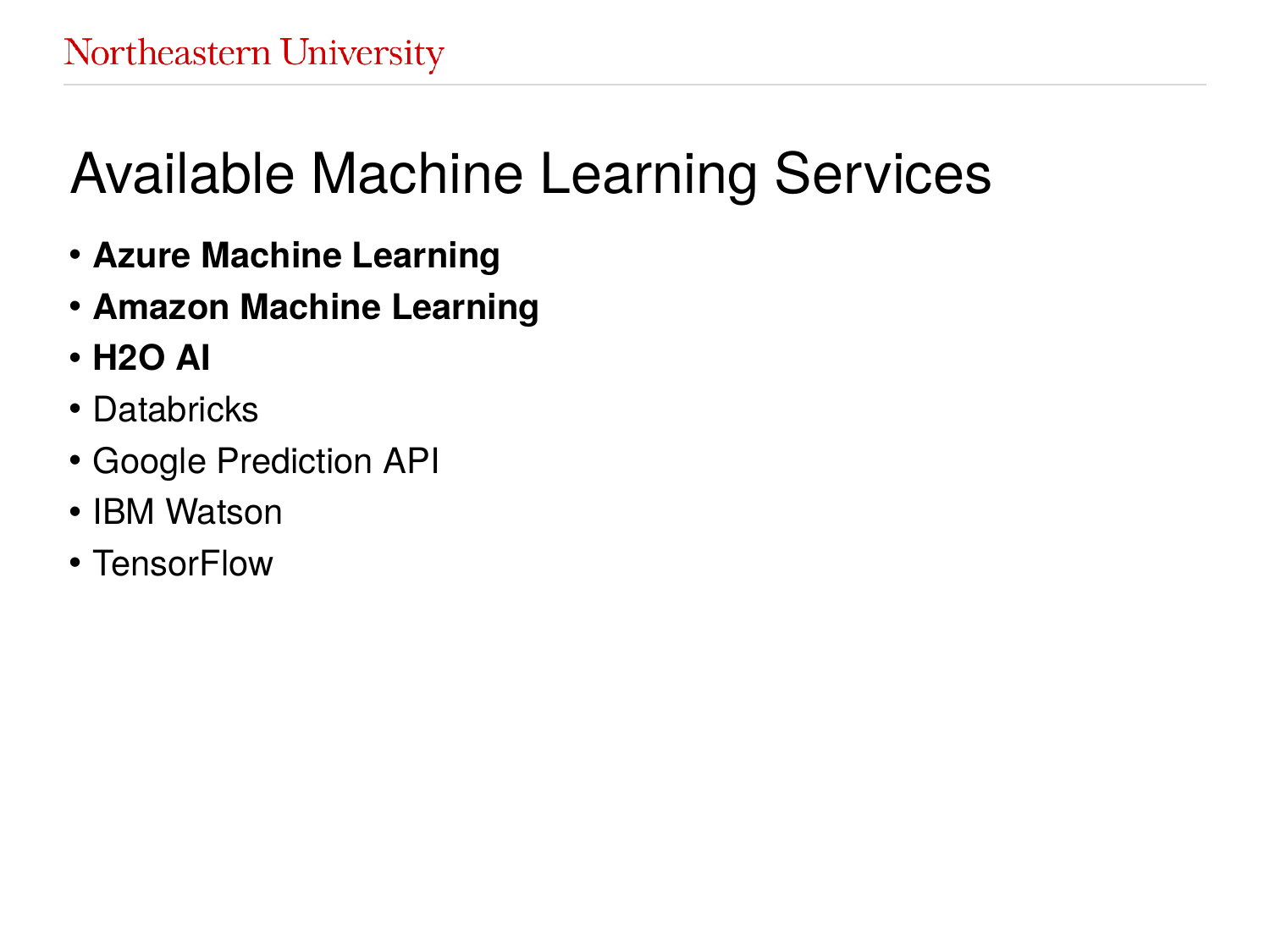

# Available Machine Learning Services

Azure Machine Learning
Amazon Machine Learning
H2O AI
Databricks
Google Prediction API
IBM Watson
TensorFlow